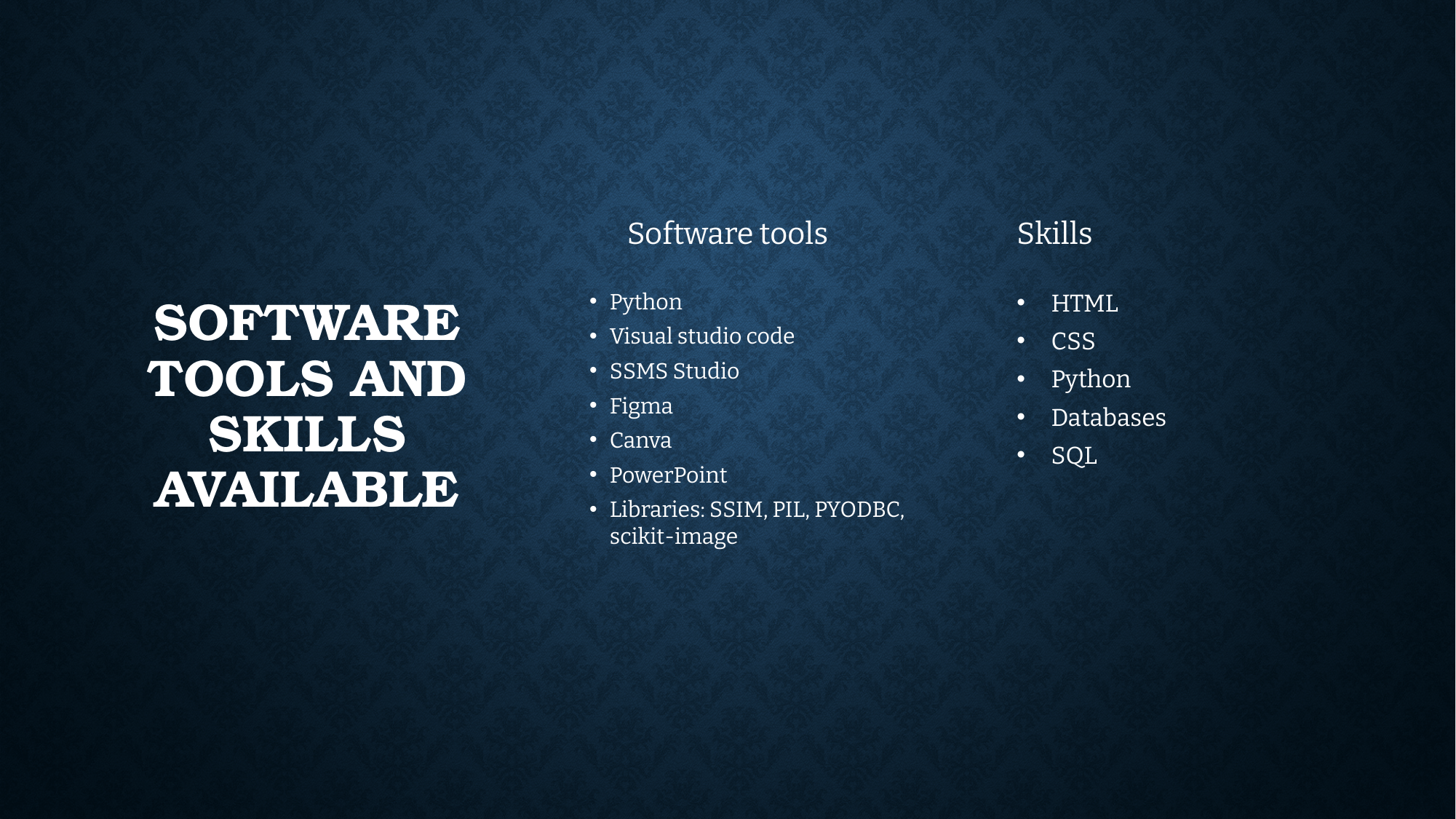

# Software Tools and skills available
Software tools
Skills
Python
Visual studio code
SSMS Studio
Figma
Canva
PowerPoint
Libraries: SSIM, PIL, PYODBC,      scikit-image
HTML
CSS
Python
Databases
SQL